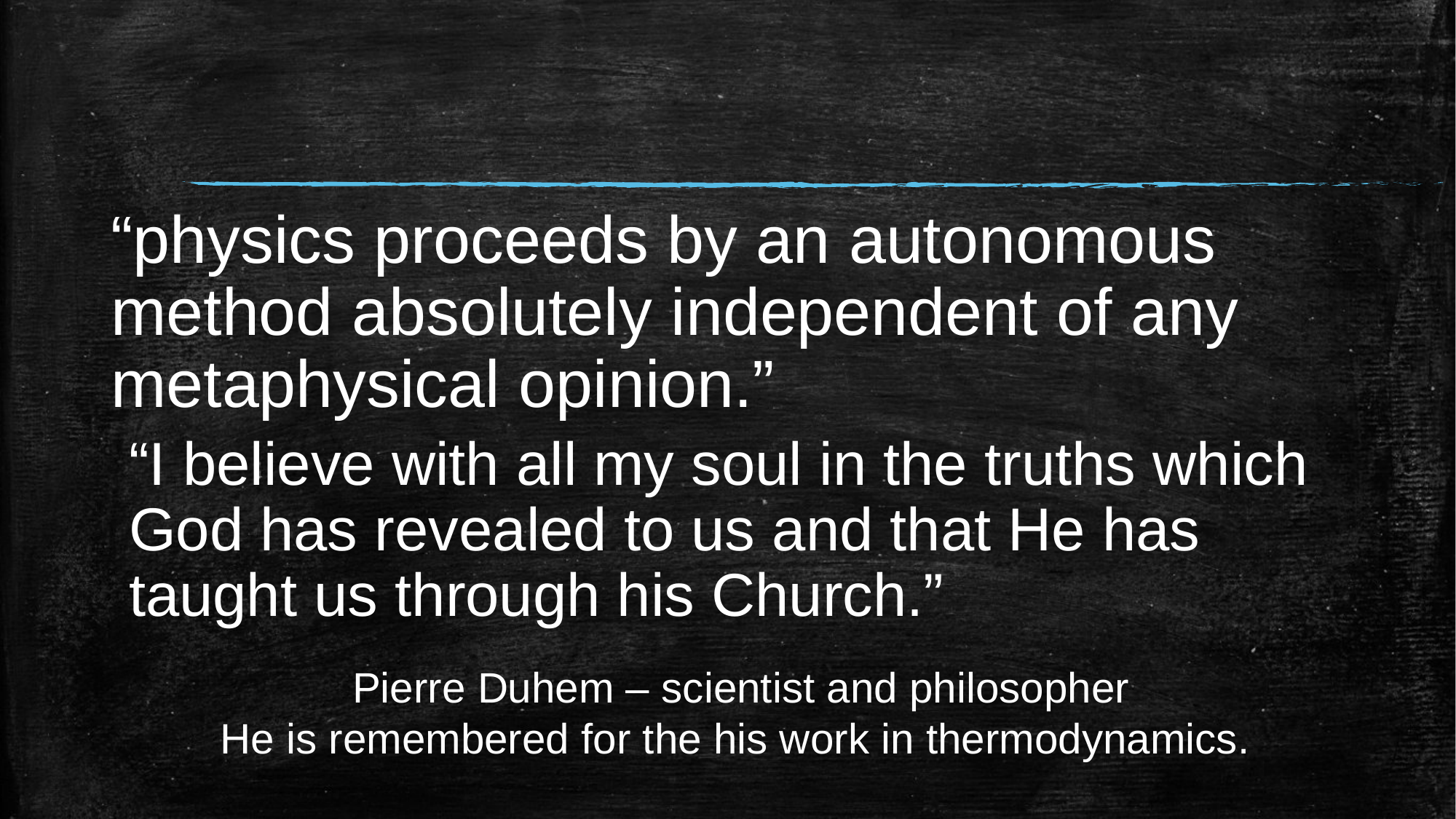

#
“physics proceeds by an autonomous method absolutely independent of any metaphysical opinion.”

“I believe with all my soul in the truths which God has revealed to us and that He has taught us through his Church.”
Pierre Duhem – scientist and philosopher
He is remembered for the his work in thermodynamics.